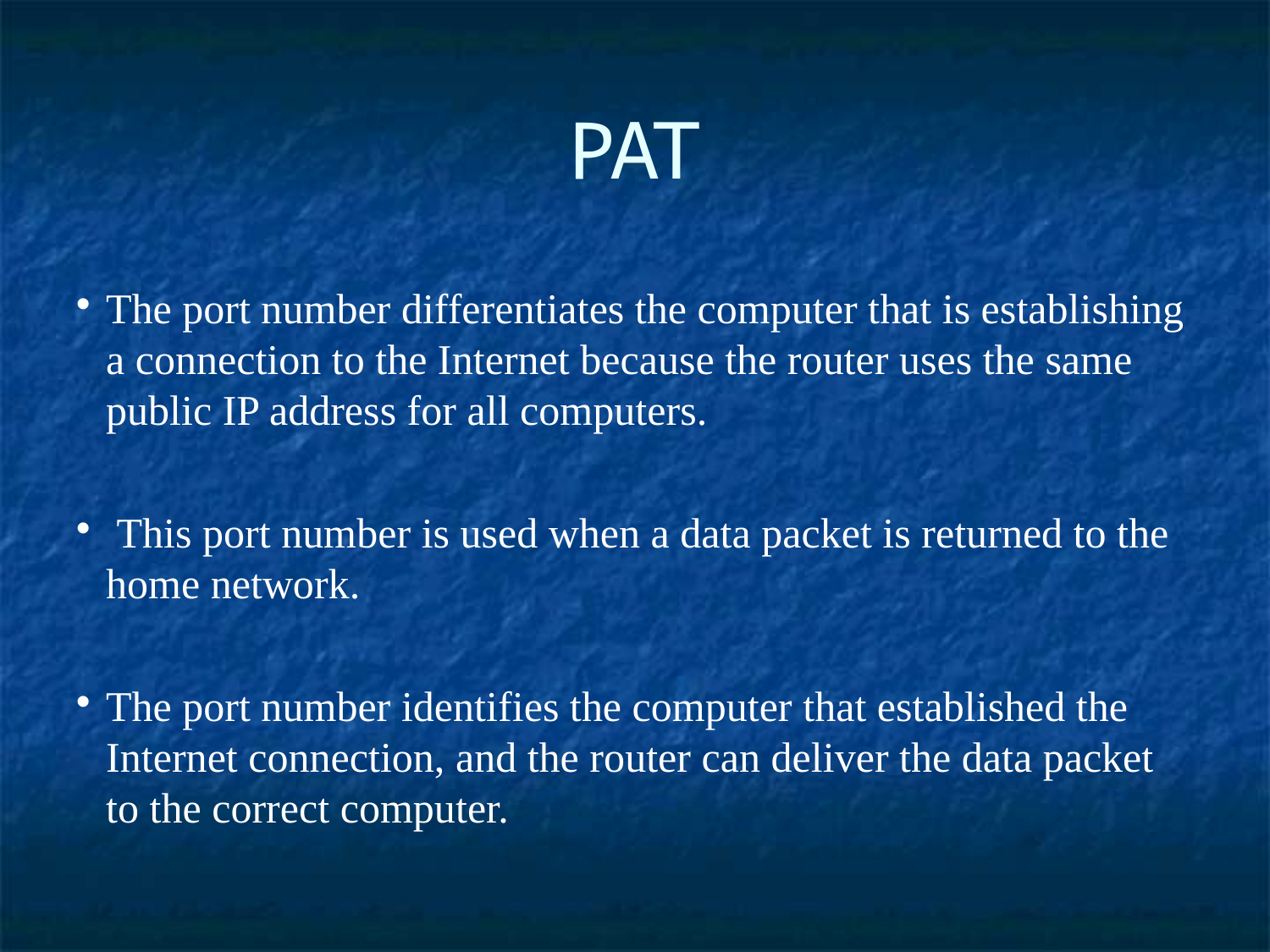

PAT
The port number differentiates the computer that is establishing a connection to the Internet because the router uses the same public IP address for all computers.

 This port number is used when a data packet is returned to the home network.

The port number identifies the computer that established the Internet connection, and the router can deliver the data packet to the correct computer.